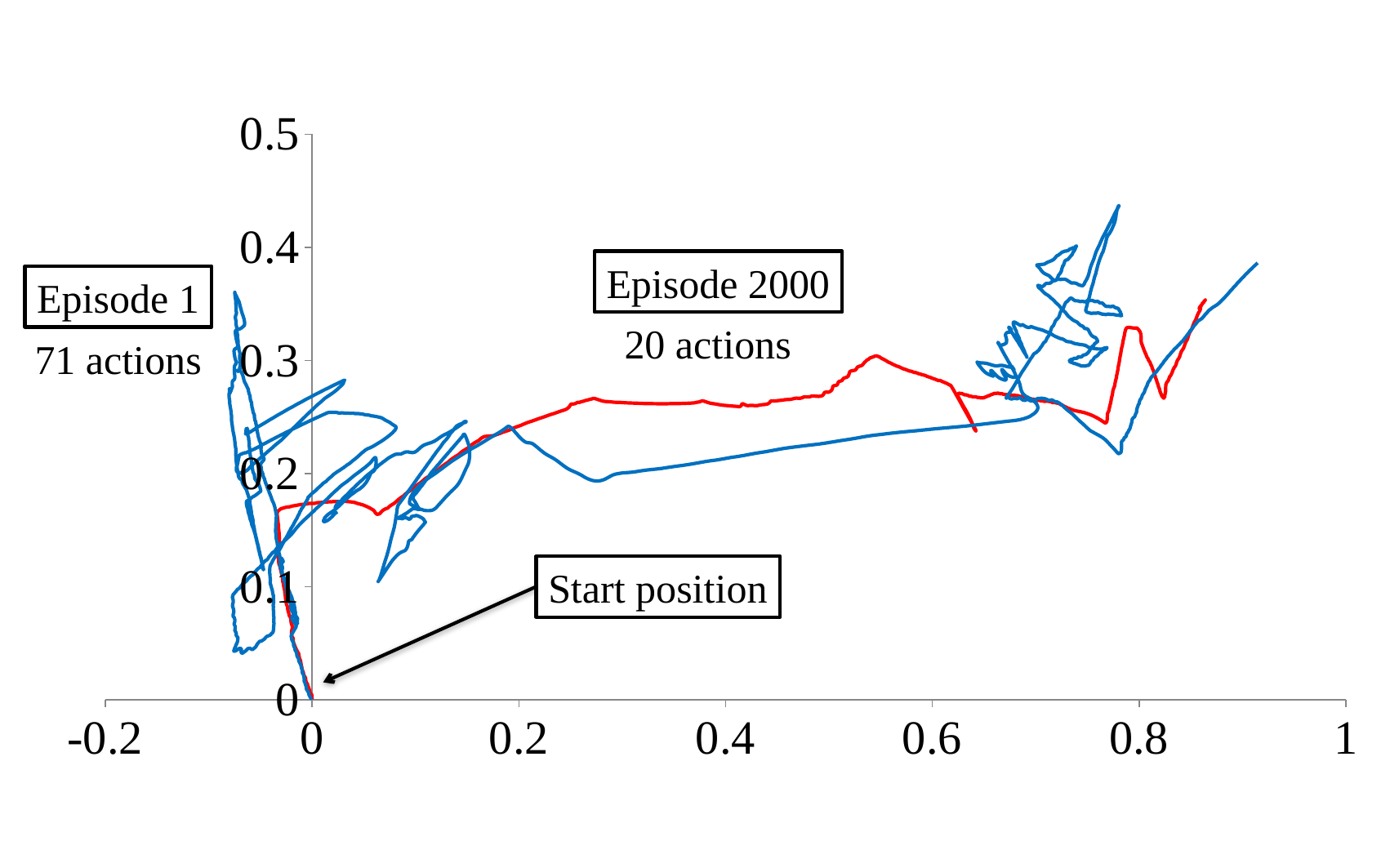

### Chart

| Category |  |  |
|---|---|---|
Episode 2000
Episode 1
20 actions
71 actions
Start position